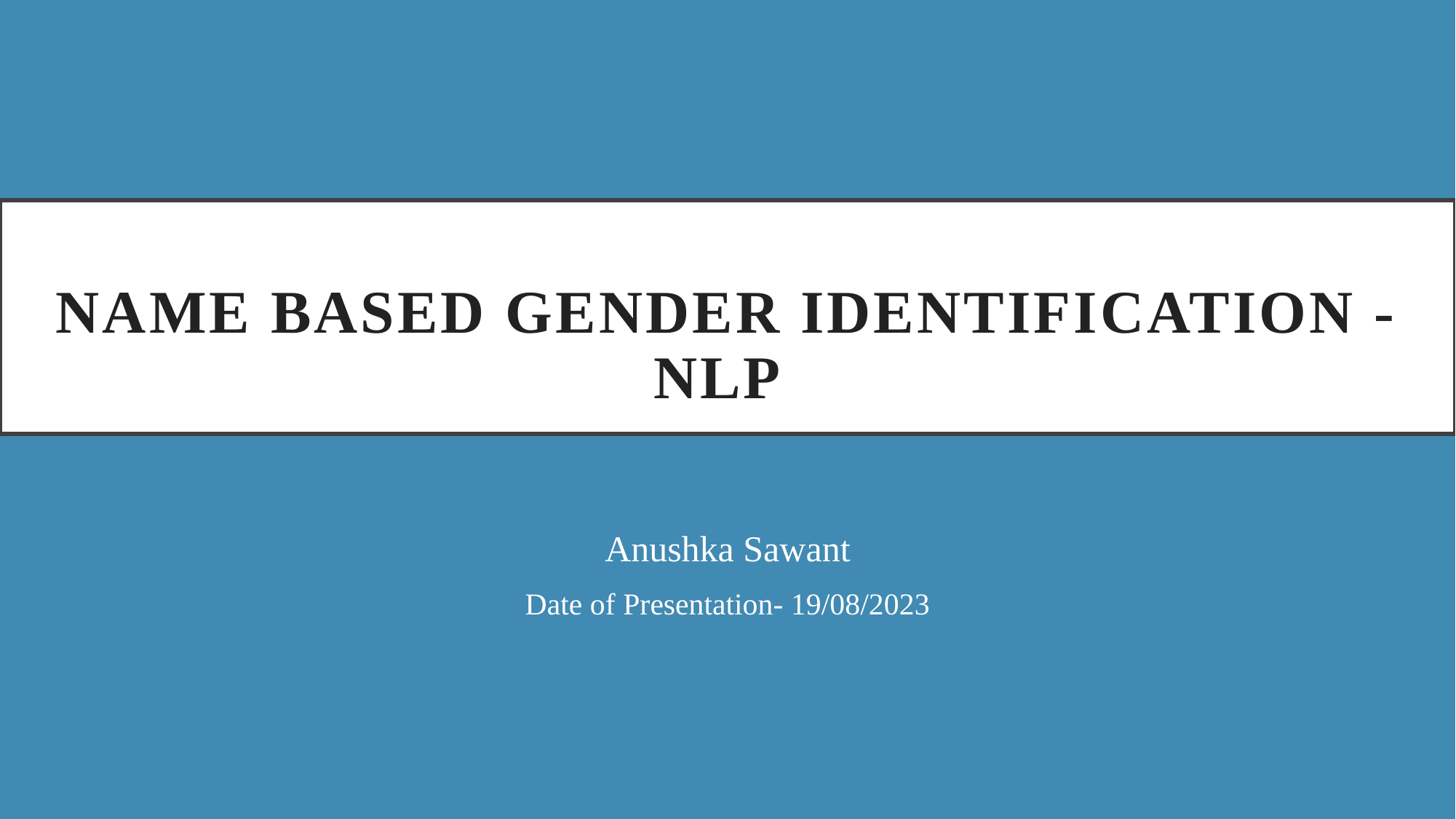

# Name Based Gender Identification - nlp
Anushka Sawant
Date of Presentation- 19/08/2023